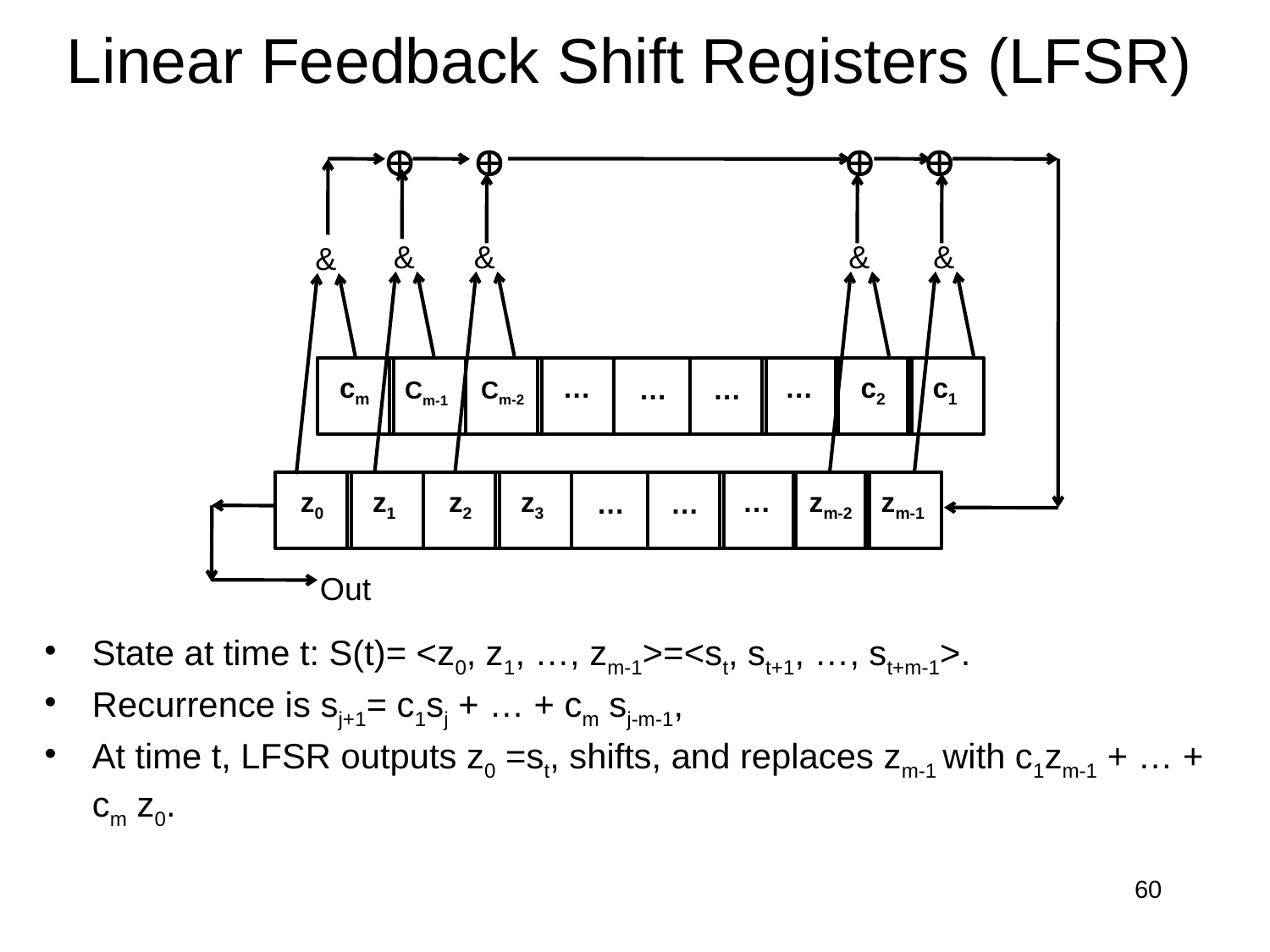

# Linear Feedback Shift Registers (LFSR)
⊕
⊕
⊕
⊕
&
&
&
&
&

cm
…
…
c2
c1
…
…
Cm-2
Cm-1

z0
z1
z2
z3
…
zm-2
zm-1
…
…
Out
State at time t: S(t)= <z0, z1, …, zm-1>=<st, st+1, …, st+m-1>.
Recurrence is sj+1= c1sj + … + cm sj-m-1,
At time t, LFSR outputs z0 =st, shifts, and replaces zm-1 with c1zm-1 + … + cm z0.

60